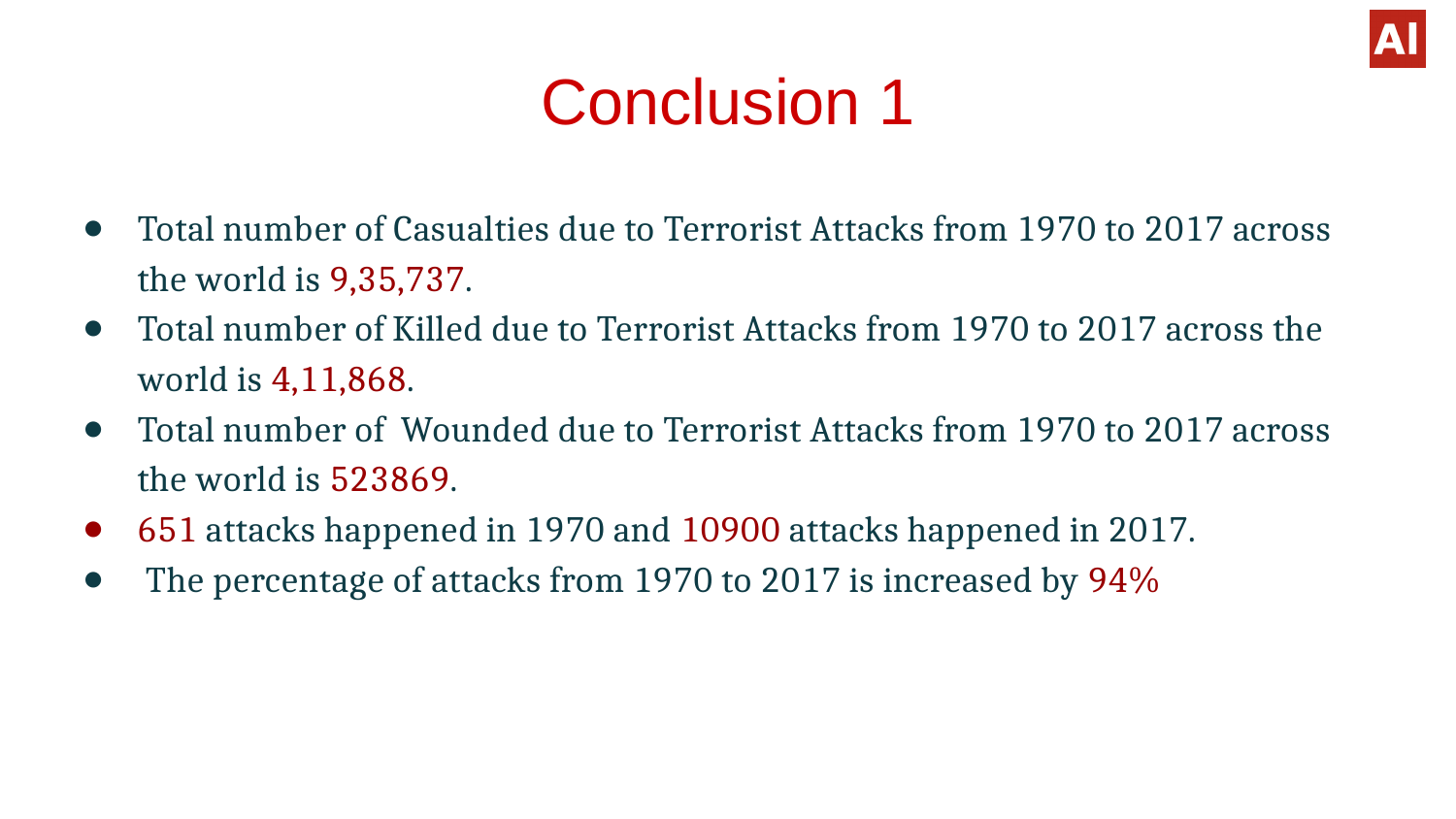

# Conclusion 1
Total number of Casualties due to Terrorist Attacks from 1970 to 2017 across the world is 9,35,737.
Total number of Killed due to Terrorist Attacks from 1970 to 2017 across the world is 4,11,868.
Total number of  Wounded due to Terrorist Attacks from 1970 to 2017 across the world is 523869.
651 attacks happened in 1970 and 10900 attacks happened in 2017.
 The percentage of attacks from 1970 to 2017 is increased by 94%